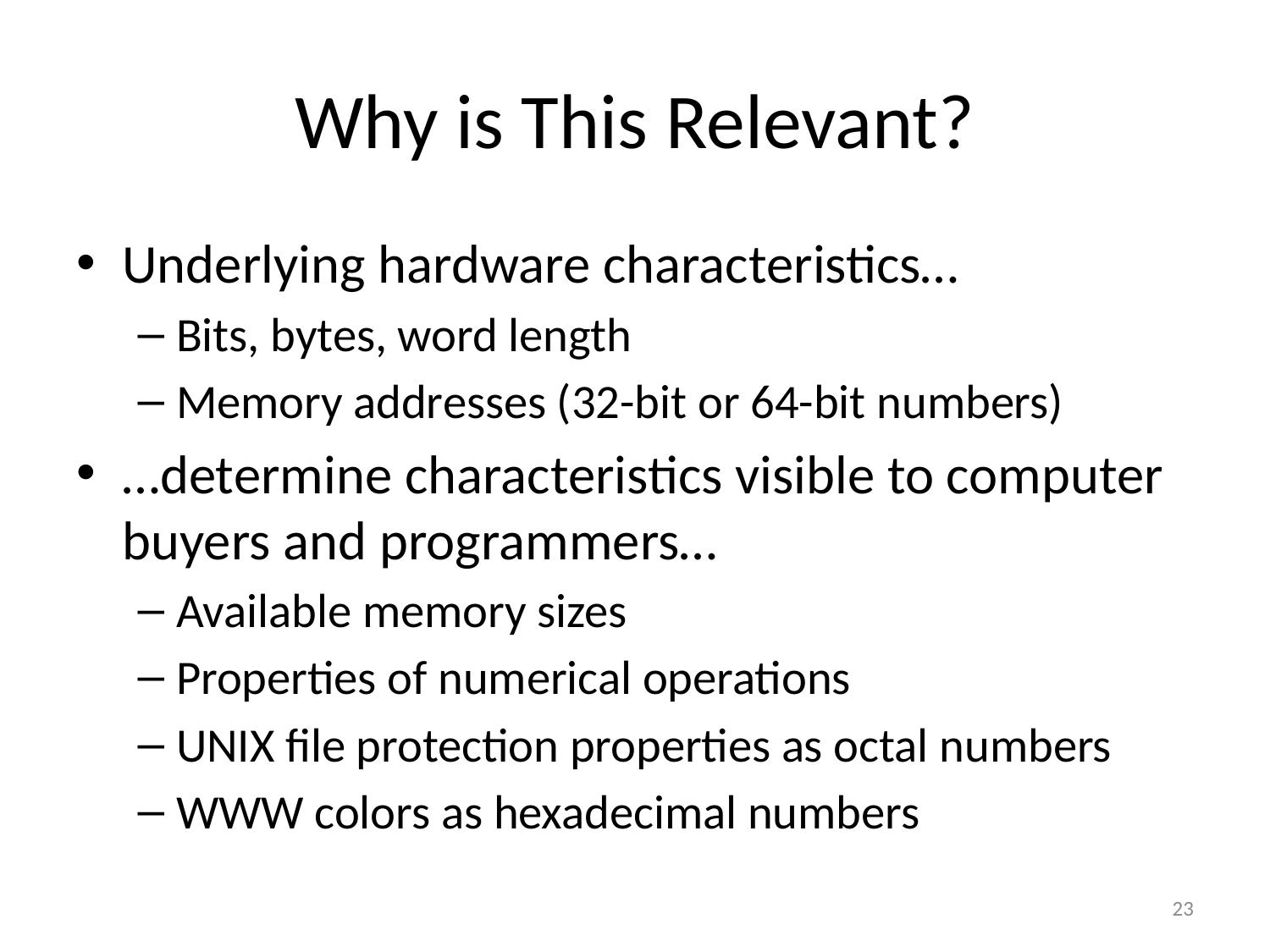

# Why is This Relevant?
Underlying hardware characteristics…
Bits, bytes, word length
Memory addresses (32-bit or 64-bit numbers)
…determine characteristics visible to computer buyers and programmers…
Available memory sizes
Properties of numerical operations
UNIX file protection properties as octal numbers
WWW colors as hexadecimal numbers
23